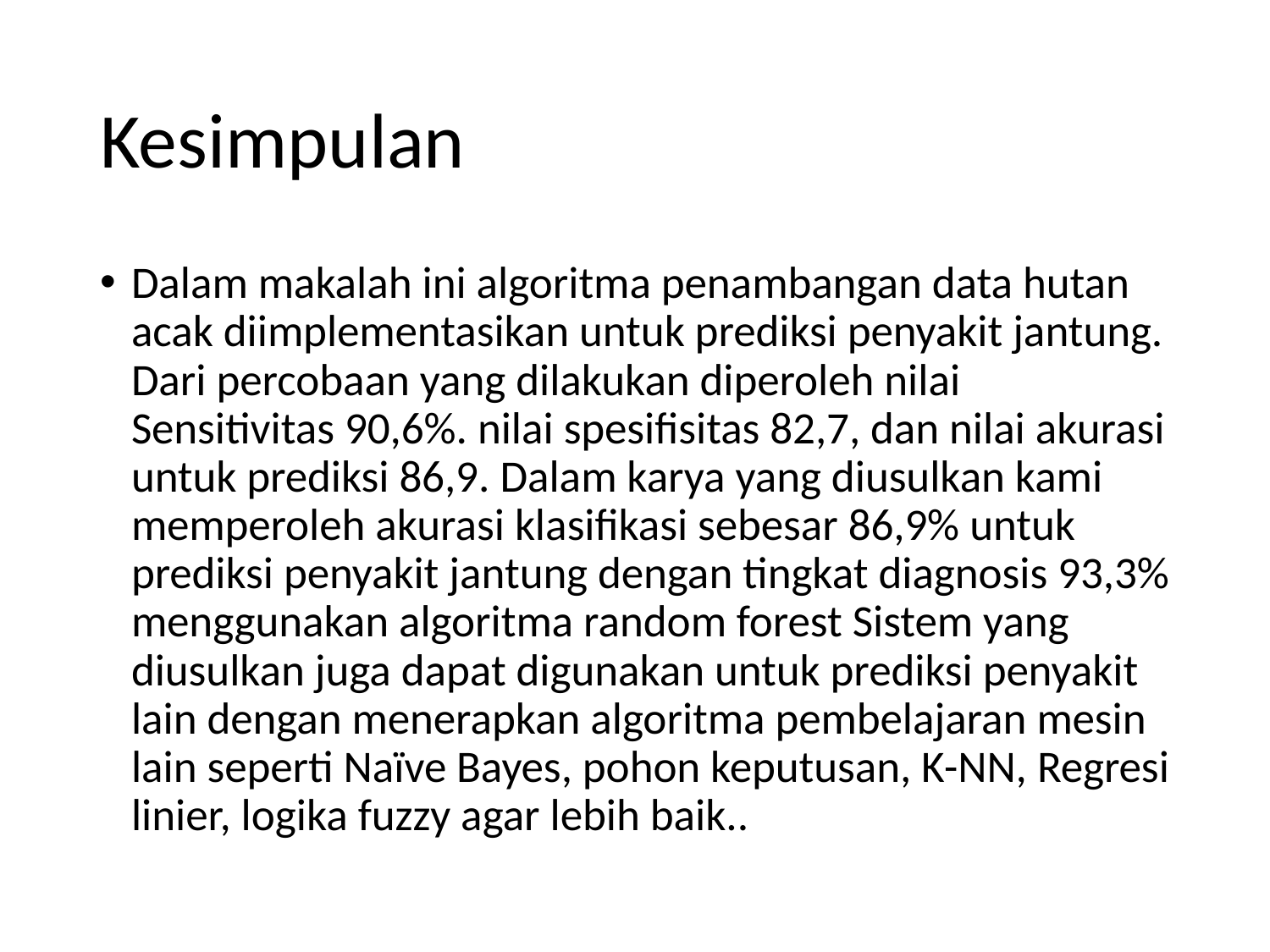

# Kesimpulan
Dalam makalah ini algoritma penambangan data hutan acak diimplementasikan untuk prediksi penyakit jantung. Dari percobaan yang dilakukan diperoleh nilai Sensitivitas 90,6%. nilai spesifisitas 82,7, dan nilai akurasi untuk prediksi 86,9. Dalam karya yang diusulkan kami memperoleh akurasi klasifikasi sebesar 86,9% untuk prediksi penyakit jantung dengan tingkat diagnosis 93,3% menggunakan algoritma random forest Sistem yang diusulkan juga dapat digunakan untuk prediksi penyakit lain dengan menerapkan algoritma pembelajaran mesin lain seperti Naïve Bayes, pohon keputusan, K-NN, Regresi linier, logika fuzzy agar lebih baik..